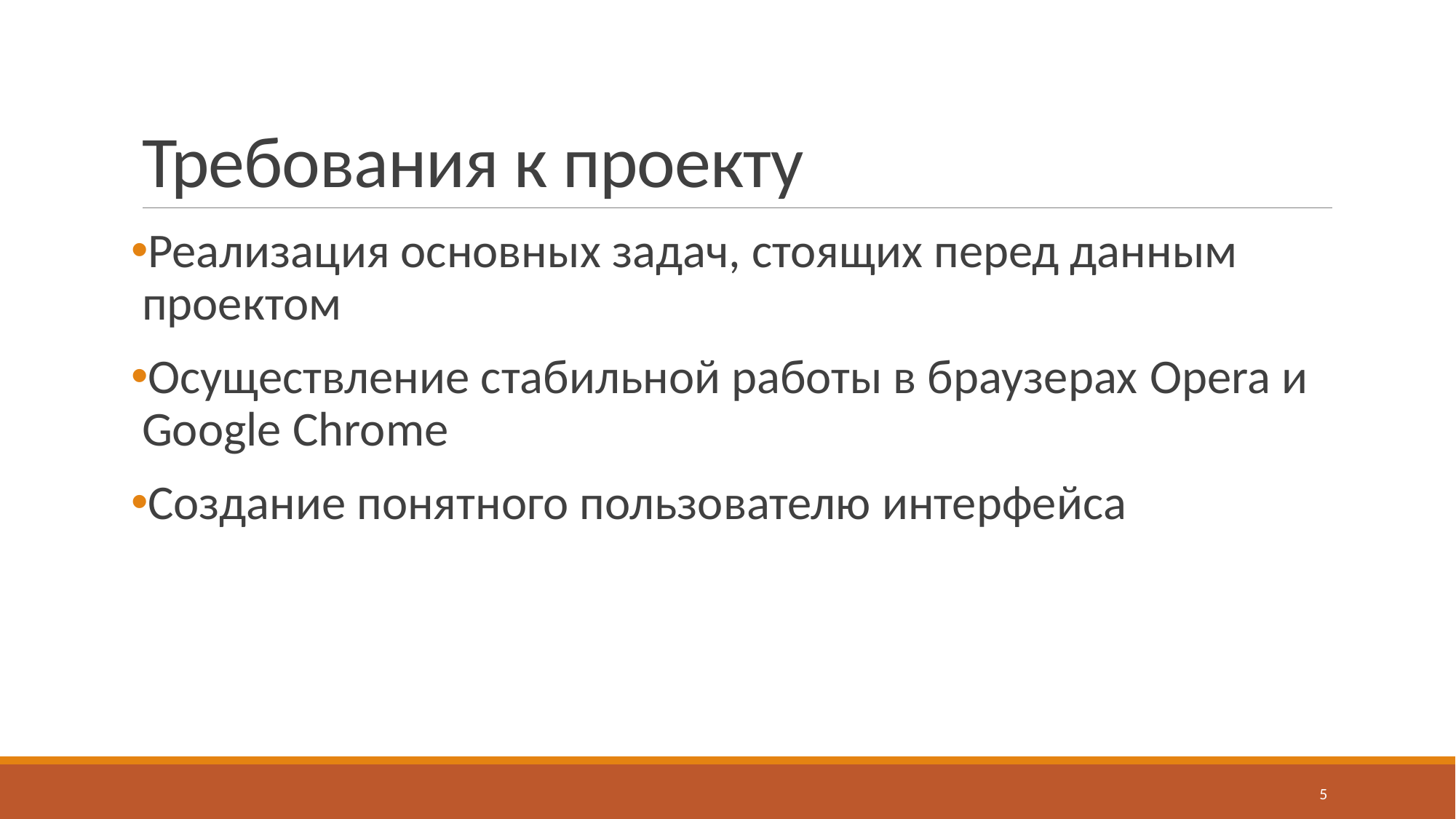

# Требования к проекту
Реализация основных задач, стоящих перед данным проектом
Осуществление стабильной работы в браузерах Opera и Google Chrome
Создание понятного пользователю интерфейса

5